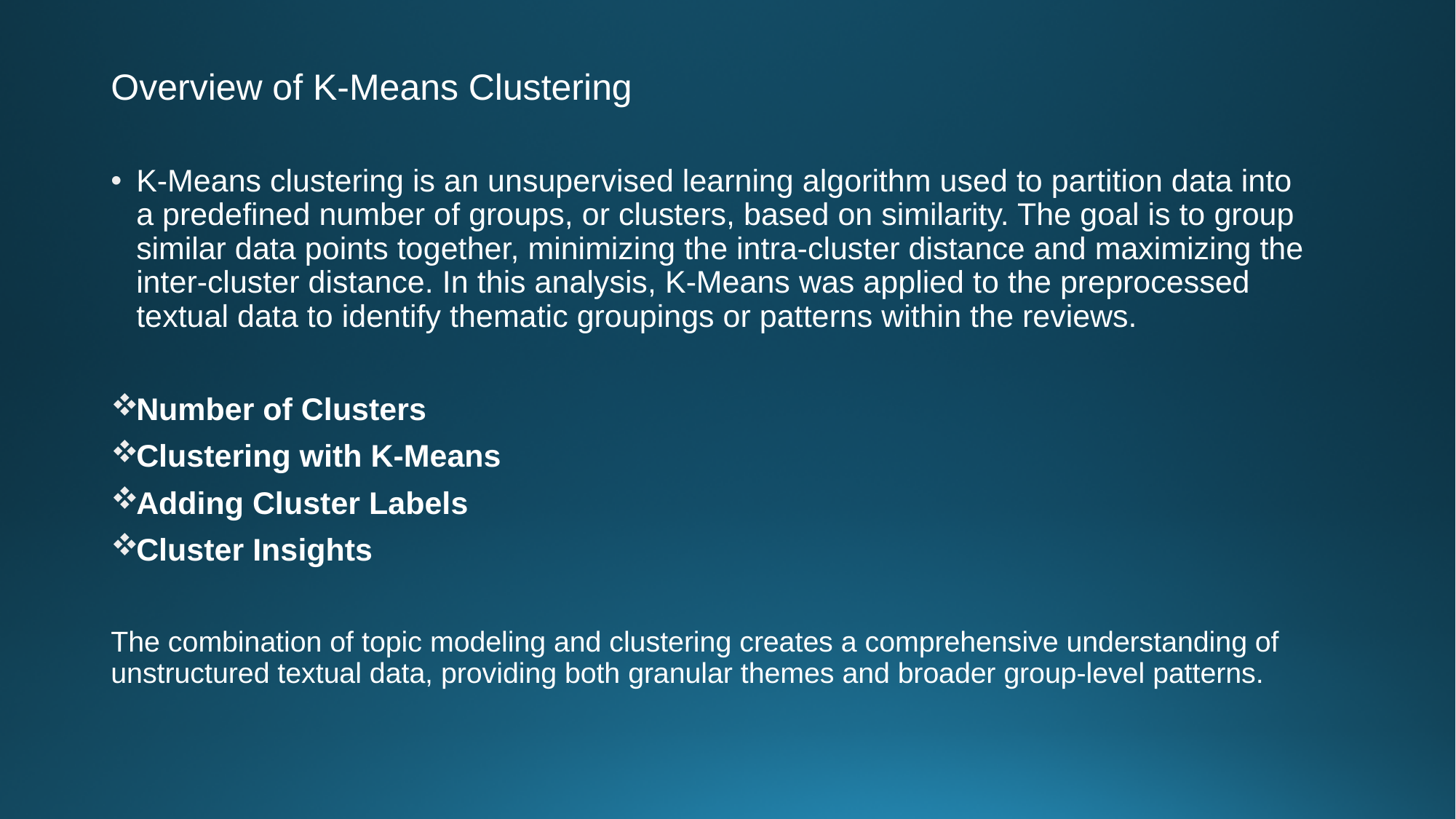

# Overview of K-Means Clustering
K-Means clustering is an unsupervised learning algorithm used to partition data into a predefined number of groups, or clusters, based on similarity. The goal is to group similar data points together, minimizing the intra-cluster distance and maximizing the inter-cluster distance. In this analysis, K-Means was applied to the preprocessed textual data to identify thematic groupings or patterns within the reviews.

Number of Clusters
Clustering with K-Means
Adding Cluster Labels
Cluster Insights

The combination of topic modeling and clustering creates a comprehensive understanding of unstructured textual data, providing both granular themes and broader group-level patterns.